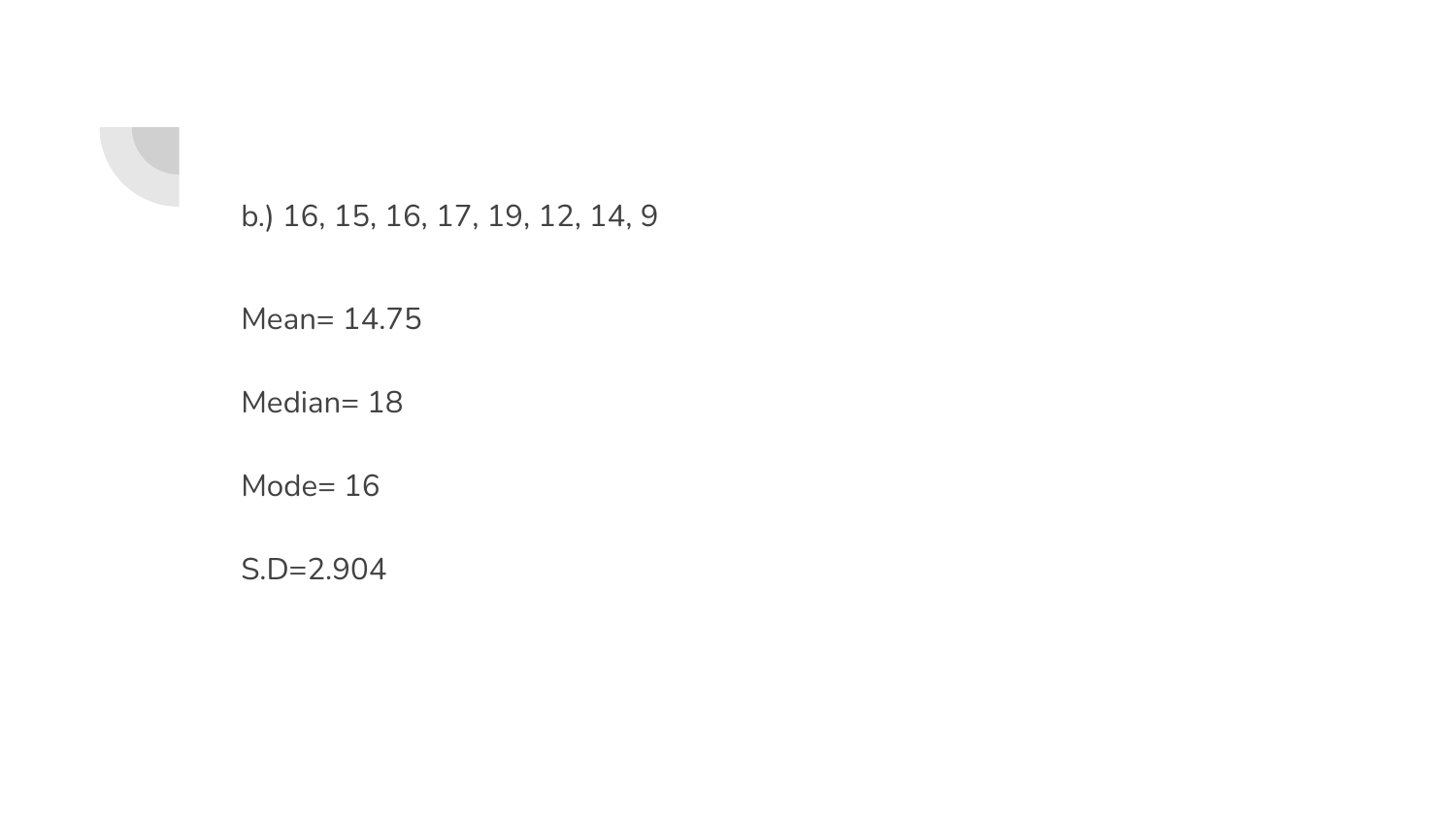

#
b.) 16, 15, 16, 17, 19, 12, 14, 9
Mean= 14.75
Median= 18
Mode= 16
S.D=2.904